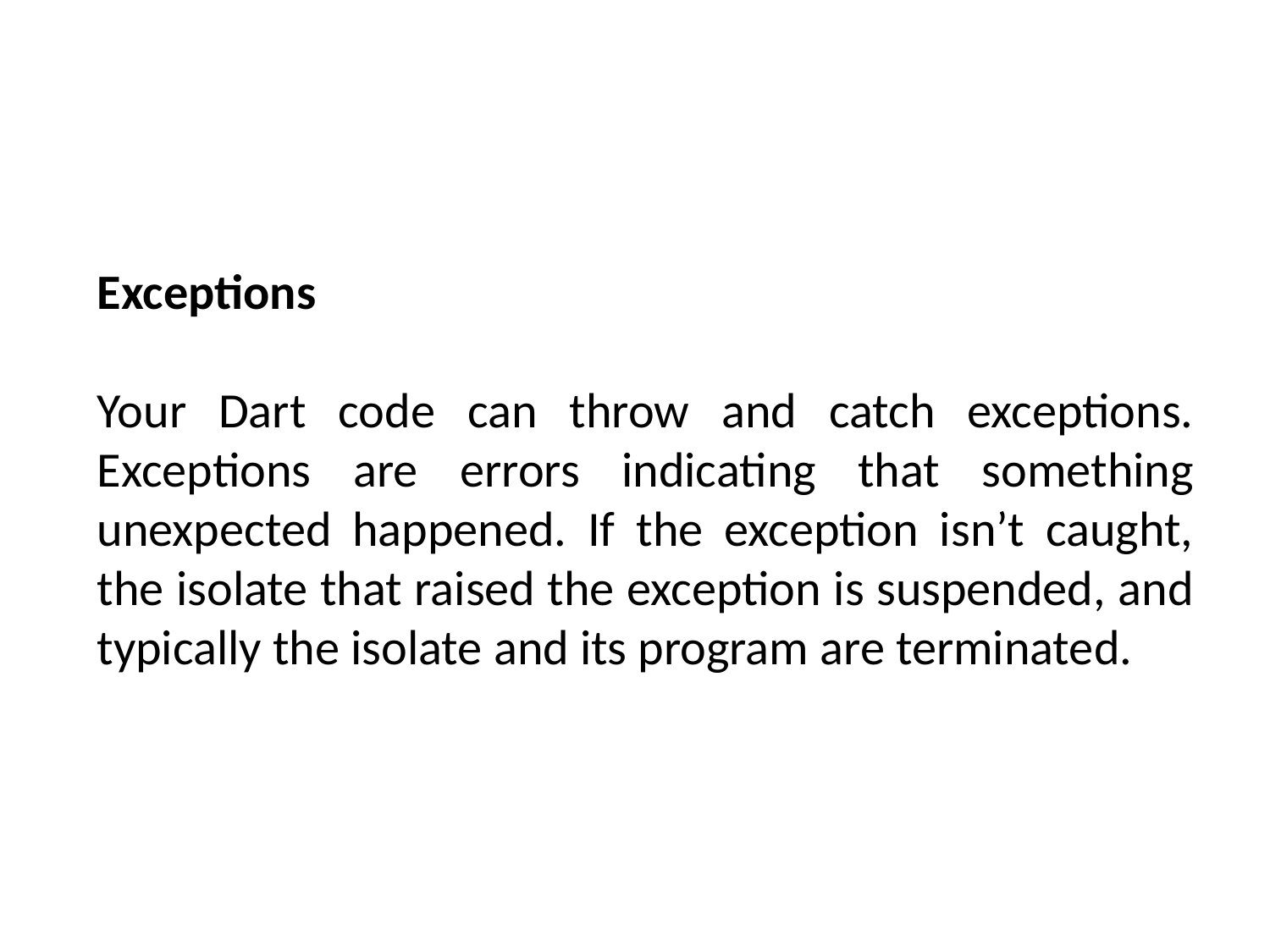

Exceptions

Your Dart code can throw and catch exceptions. Exceptions are errors indicating that something unexpected happened. If the exception isn’t caught, the isolate that raised the exception is suspended, and typically the isolate and its program are terminated.